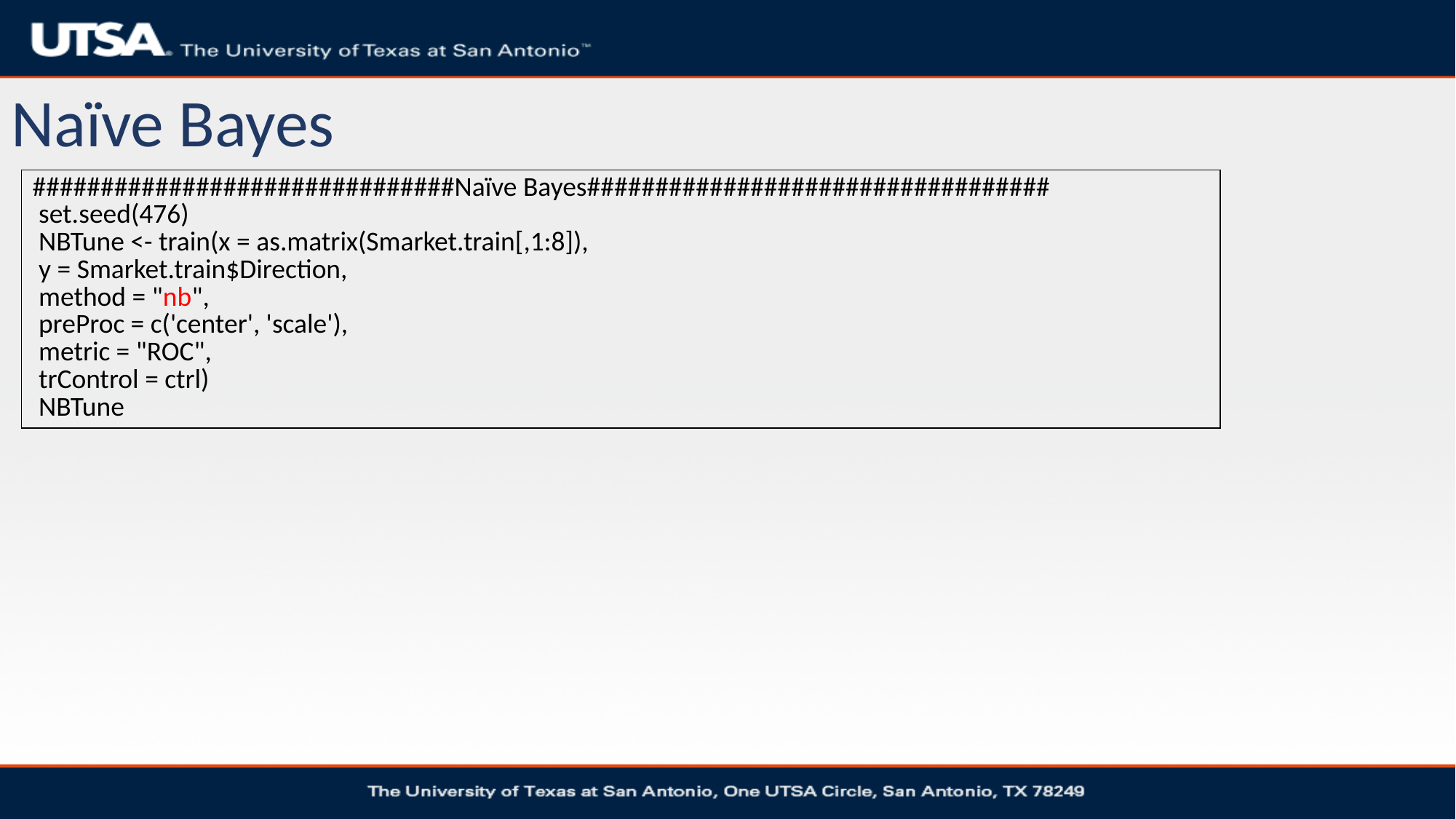

# Naïve Bayes
| ###############################Naïve Bayes################################## set.seed(476) NBTune <- train(x = as.matrix(Smarket.train[,1:8]), y = Smarket.train$Direction, method = "nb", preProc = c('center', 'scale'), metric = "ROC", trControl = ctrl) NBTune |
| --- |